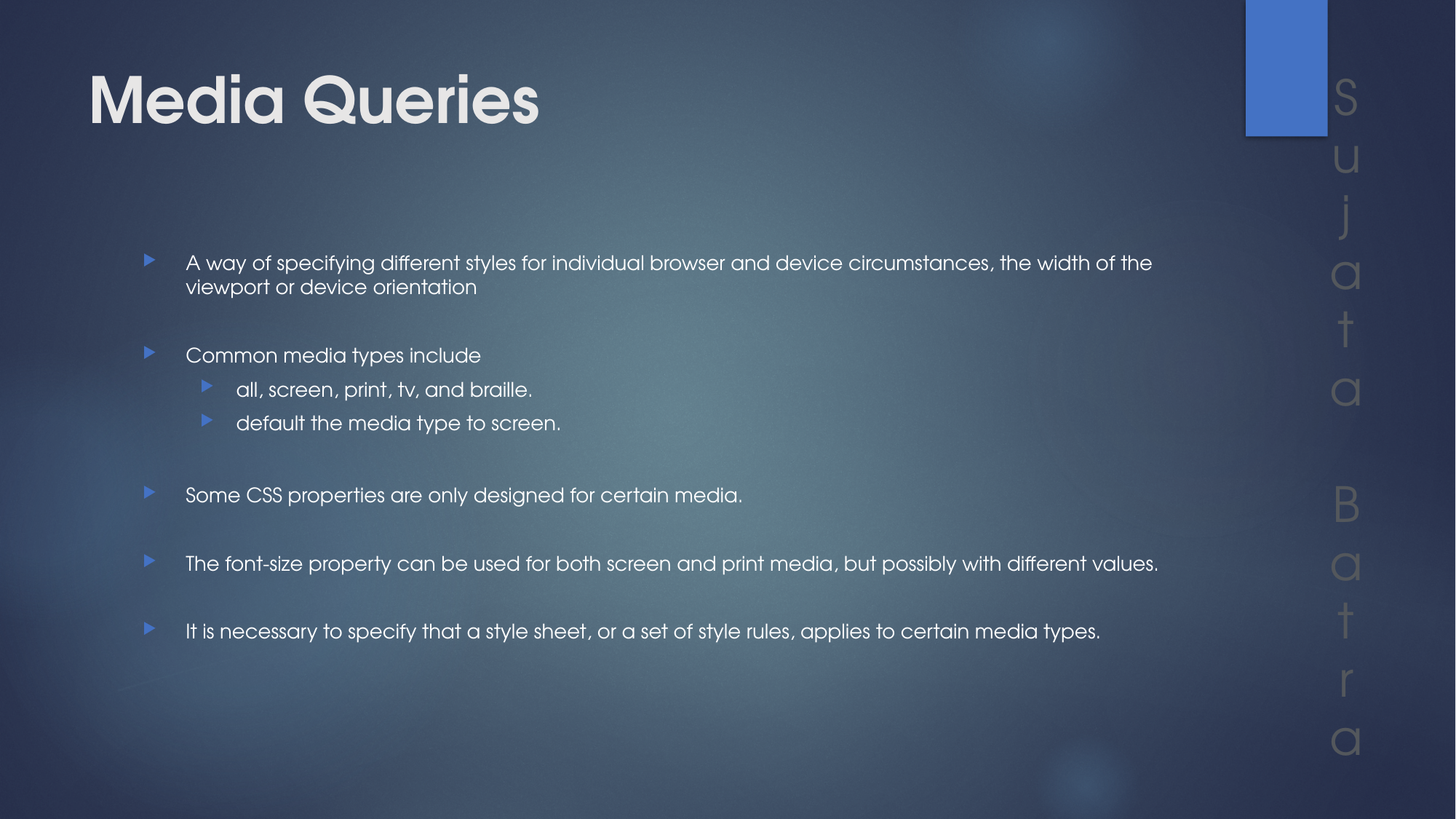

# Media Queries
A way of specifying different styles for individual browser and device circumstances, the width of the viewport or device orientation

Common media types include
all, screen, print, tv, and braille.
default the media type to screen.

Some CSS properties are only designed for certain media.

The font-size property can be used for both screen and print media, but possibly with different values.

It is necessary to specify that a style sheet, or a set of style rules, applies to certain media types.